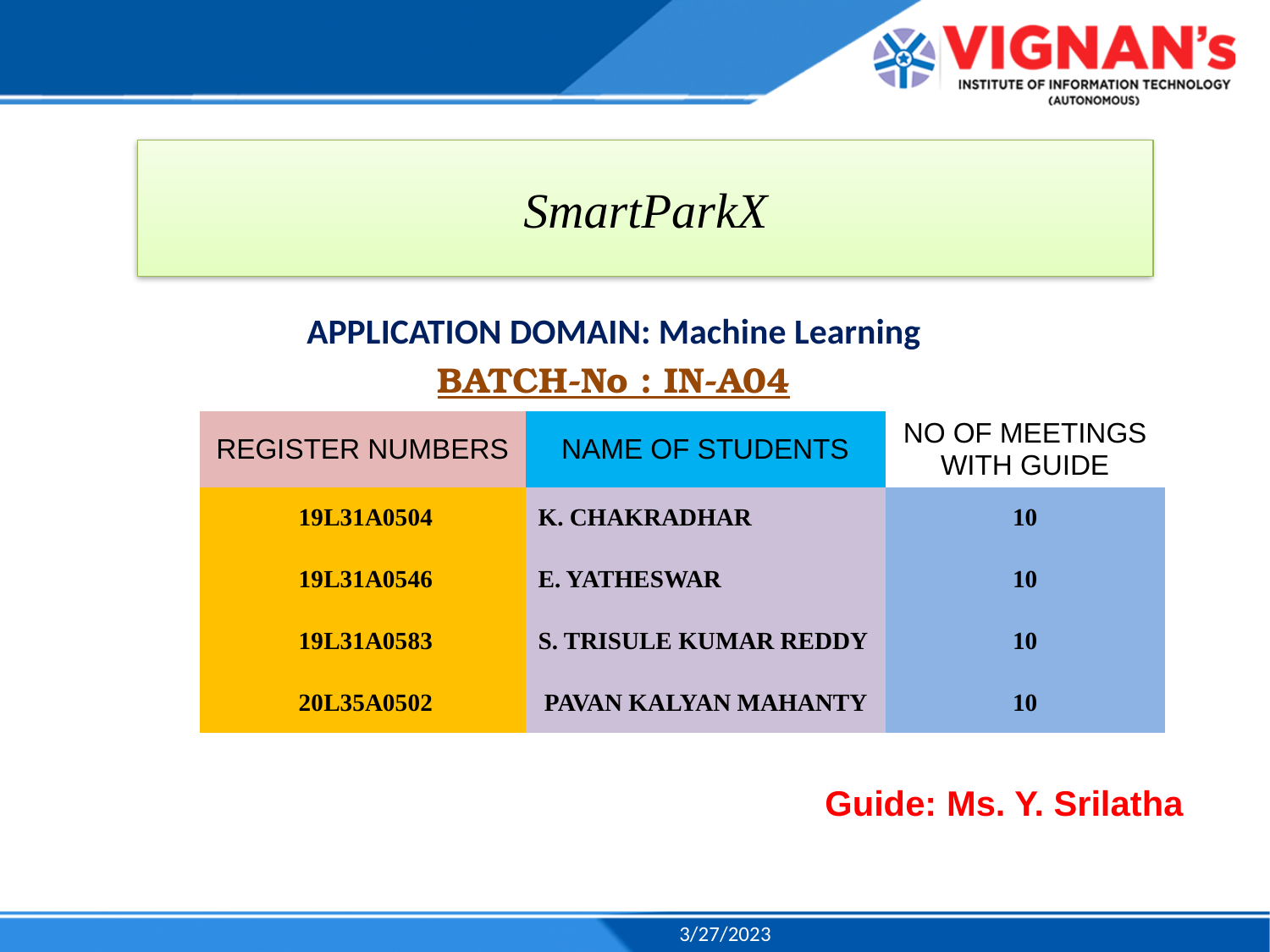

# SmartParkX
APPLICATION DOMAIN: Machine Learning
BATCH-No : IN-A04

								                                     						                                     Guide: Ms. Y. Srilatha

| REGISTER NUMBERS | NAME OF STUDENTS | NO OF MEETINGS WITH GUIDE |
| --- | --- | --- |
| 19L31A0504 | K. CHAKRADHAR | 10 |
| 19L31A0546 | E. YATHESWAR | 10 |
| 19L31A0583 | S. TRISULE KUMAR REDDY | 10 |
| 20L35A0502 | PAVAN KALYAN MAHANTY | 10 |
3/27/2023